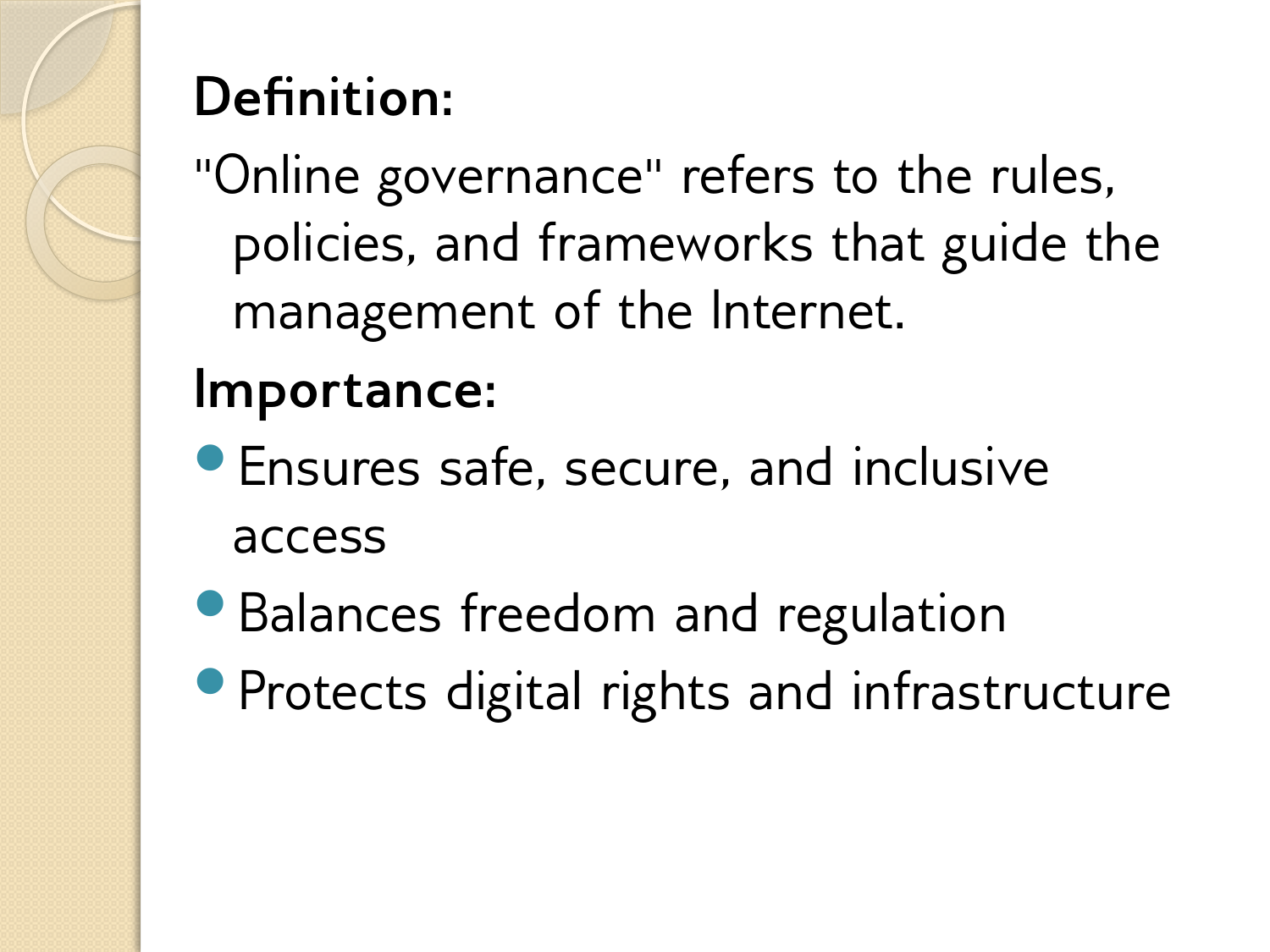

Definition:
"Online governance" refers to the rules, policies, and frameworks that guide the management of the Internet.
Importance:
Ensures safe, secure, and inclusive access
Balances freedom and regulation
Protects digital rights and infrastructure